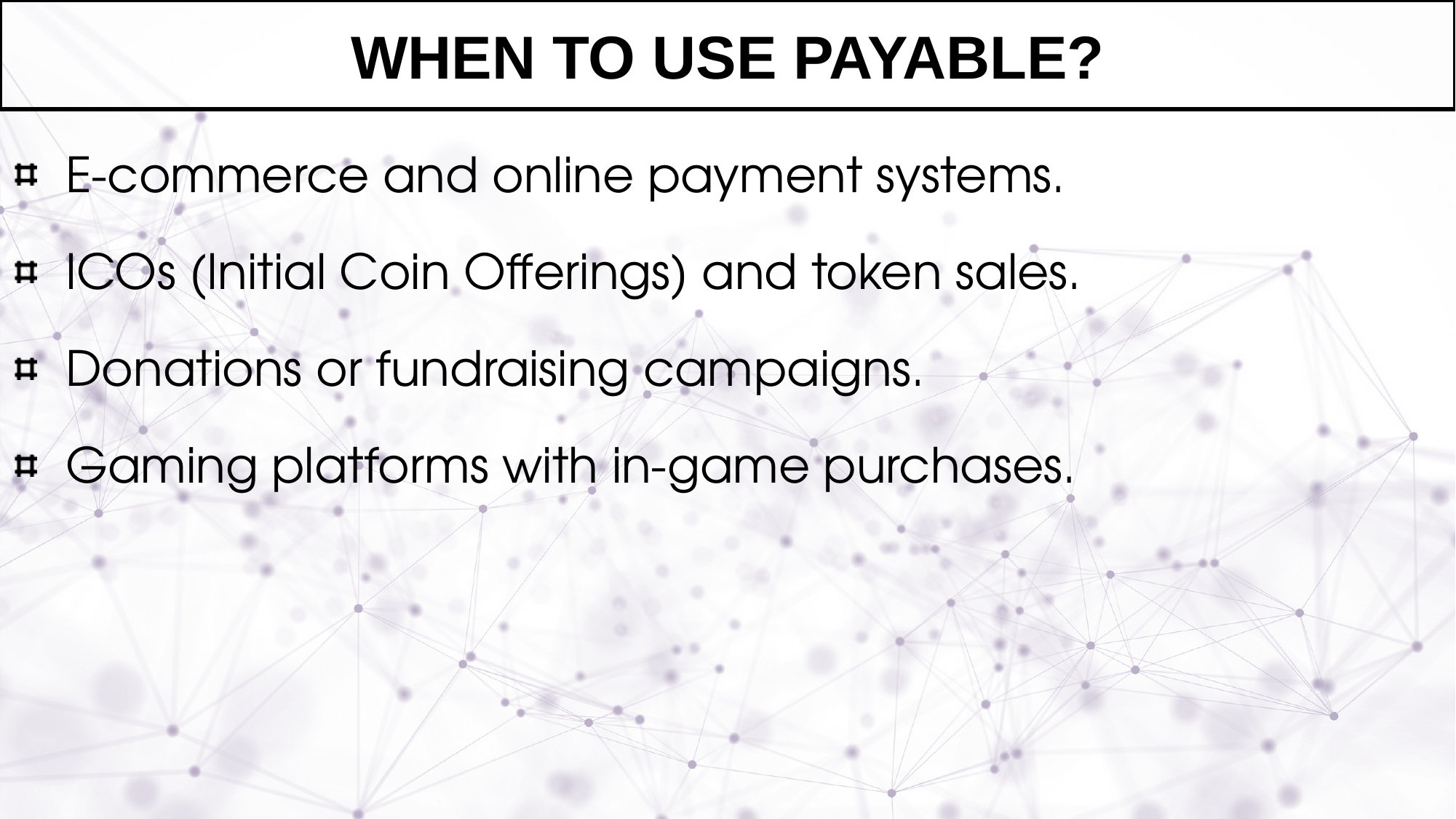

# When to use Payable?
E-commerce and online payment systems.
ICOs (Initial Coin Offerings) and token sales.
Donations or fundraising campaigns.
Gaming platforms with in-game purchases.